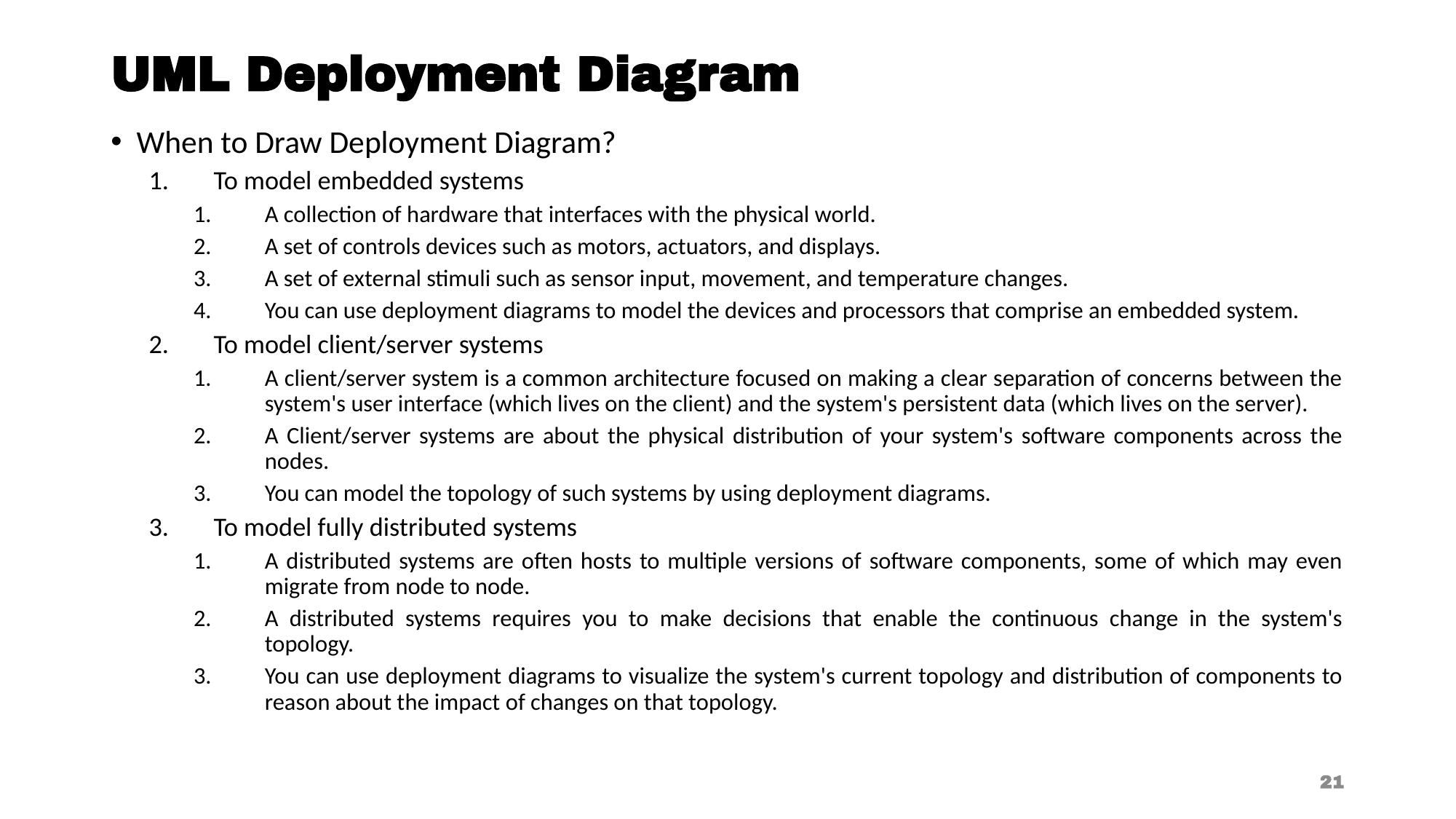

# UML Deployment Diagram
When to Draw Deployment Diagram?
To model embedded systems
A collection of hardware that interfaces with the physical world.
A set of controls devices such as motors, actuators, and displays.
A set of external stimuli such as sensor input, movement, and temperature changes.
You can use deployment diagrams to model the devices and processors that comprise an embedded system.
To model client/server systems
A client/server system is a common architecture focused on making a clear separation of concerns between the system's user interface (which lives on the client) and the system's persistent data (which lives on the server).
A Client/server systems are about the physical distribution of your system's software components across the nodes.
You can model the topology of such systems by using deployment diagrams.
To model fully distributed systems
A distributed systems are often hosts to multiple versions of software components, some of which may even migrate from node to node.
A distributed systems requires you to make decisions that enable the continuous change in the system's topology.
You can use deployment diagrams to visualize the system's current topology and distribution of components to reason about the impact of changes on that topology.
21